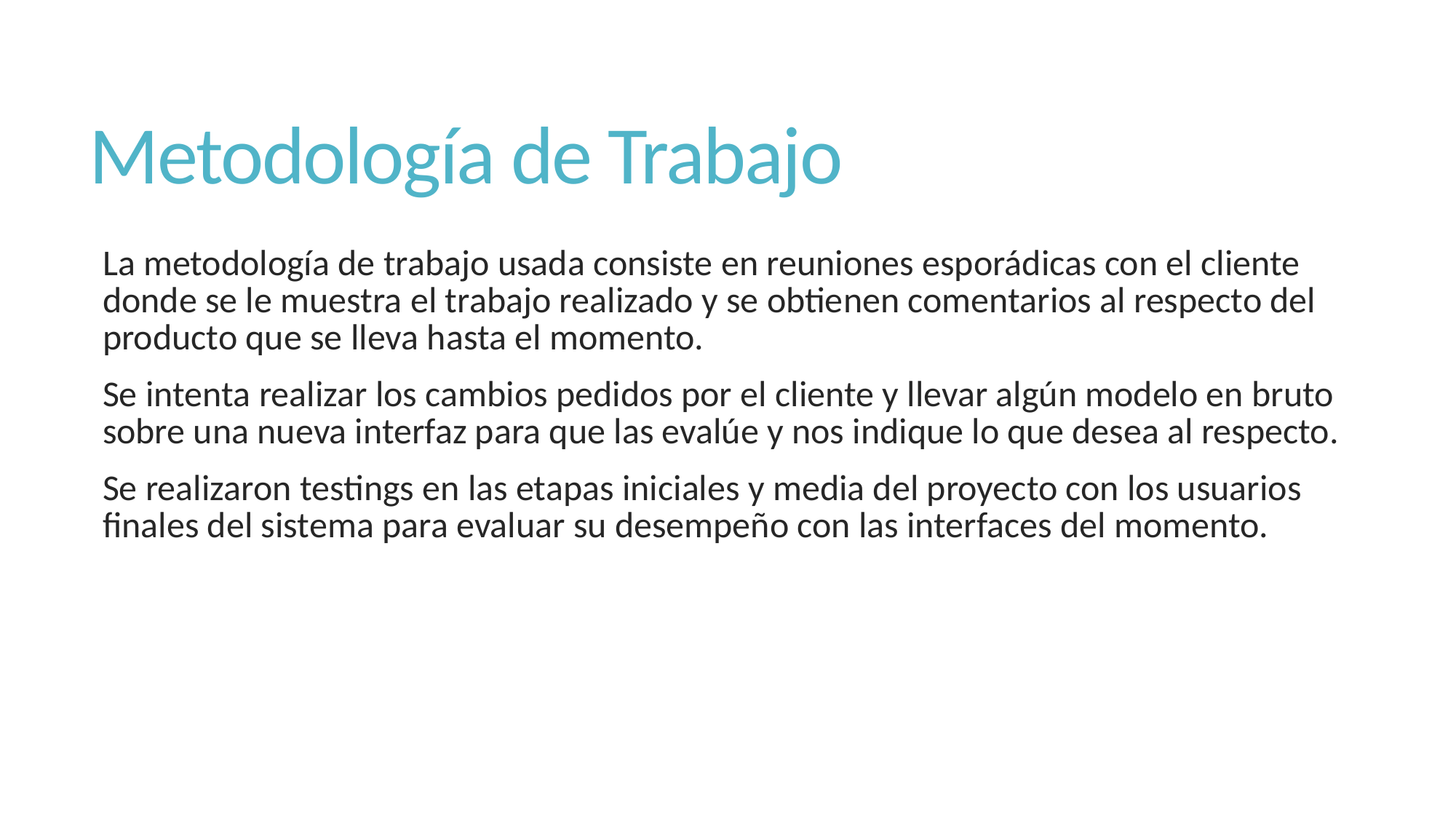

# Metodología de Trabajo
La metodología de trabajo usada consiste en reuniones esporádicas con el cliente donde se le muestra el trabajo realizado y se obtienen comentarios al respecto del producto que se lleva hasta el momento.
Se intenta realizar los cambios pedidos por el cliente y llevar algún modelo en bruto sobre una nueva interfaz para que las evalúe y nos indique lo que desea al respecto.
Se realizaron testings en las etapas iniciales y media del proyecto con los usuarios finales del sistema para evaluar su desempeño con las interfaces del momento.